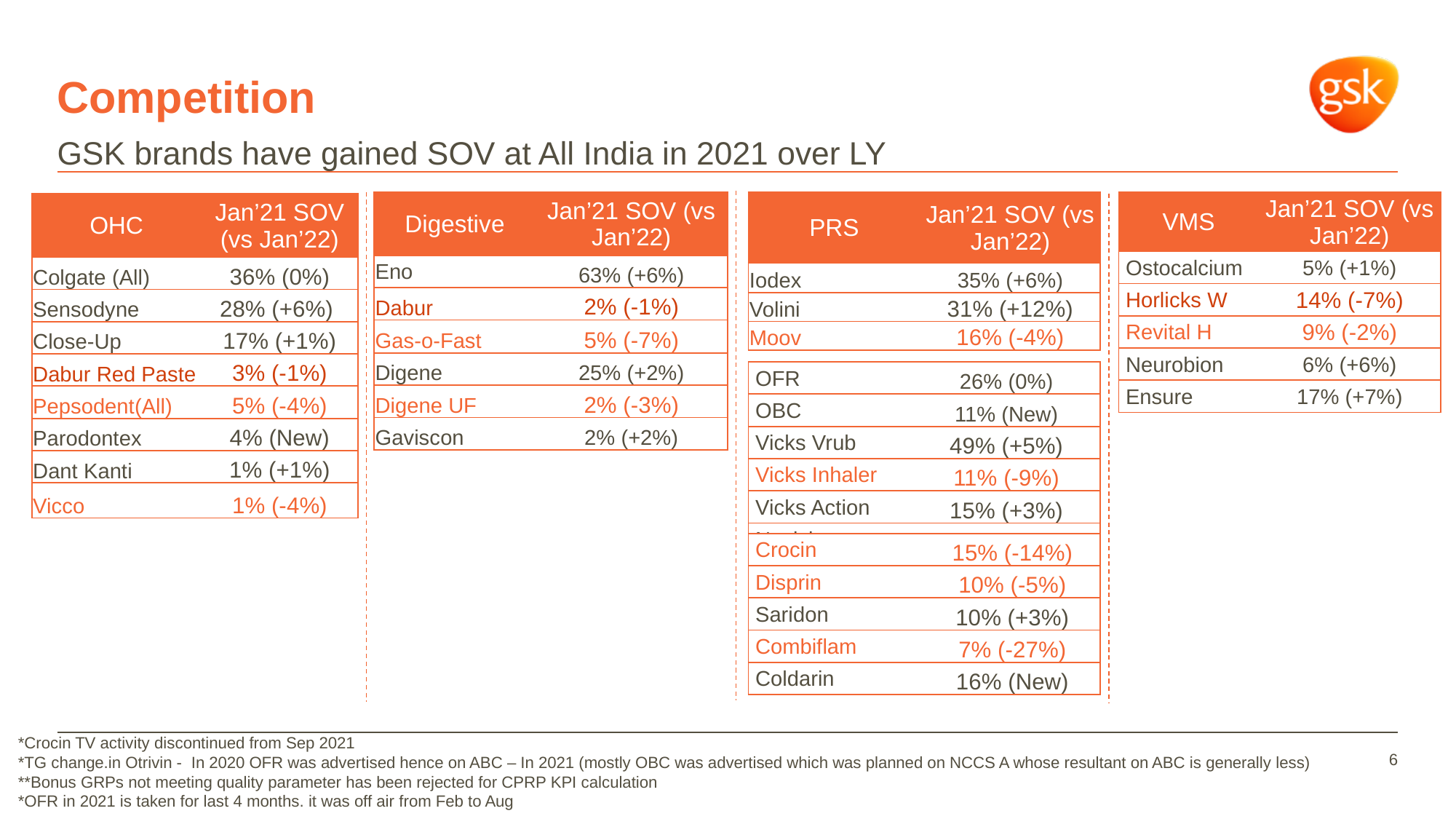

# Competition
GSK brands have gained SOV at All India in 2021 over LY

| Digestive | Jan’21 SOV (vs Jan’22) |
| --- | --- |
| Eno | 63% (+6%) |
| Dabur | 2% (-1%) |
| Gas-o-Fast | 5% (-7%) |
| Digene | 25% (+2%) |
| Digene UF | 2% (-3%) |
| Gaviscon | 2% (+2%) |
| VMS | Jan’21 SOV (vs Jan’22) |
| --- | --- |
| Ostocalcium | 5% (+1%) |
| Horlicks W | 14% (-7%) |
| Revital H | 9% (-2%) |
| Neurobion | 6% (+6%) |
| Ensure | 17% (+7%) |
| PRS | Jan’21 SOV (vs Jan’22) |
| --- | --- |
| Iodex | 35% (+6%) |
| Volini | 31% (+12%) |
| Moov | 16% (-4%) |
| OHC | Jan’21 SOV (vs Jan’22) |
| --- | --- |
| Colgate (All) | 36% (0%) |
| Sensodyne | 28% (+6%) |
| Close-Up | 17% (+1%) |
| Dabur Red Paste | 3% (-1%) |
| Pepsodent(All) | 5% (-4%) |
| Parodontex | 4% (New) |
| Dant Kanti | 1% (+1%) |
| Vicco | 1% (-4%) |
| OFR | 26% (0%) |
| --- | --- |
| OBC | 11% (New) |
| Vicks Vrub | 49% (+5%) |
| Vicks Inhaler | 11% (-9%) |
| Vicks Action | 15% (+3%) |
| Nasivion | 4% (+1%) |
| Crocin | 15% (-14%) |
| --- | --- |
| Disprin | 10% (-5%) |
| Saridon | 10% (+3%) |
| Combiflam | 7% (-27%) |
| Coldarin | 16% (New) |
*Crocin TV activity discontinued from Sep 2021
*TG change.in Otrivin -  In 2020 OFR was advertised hence on ABC – In 2021 (mostly OBC was advertised which was planned on NCCS A whose resultant on ABC is generally less)
**Bonus GRPs not meeting quality parameter has been rejected for CPRP KPI calculation
*OFR in 2021 is taken for last 4 months. it was off air from Feb to Aug
6